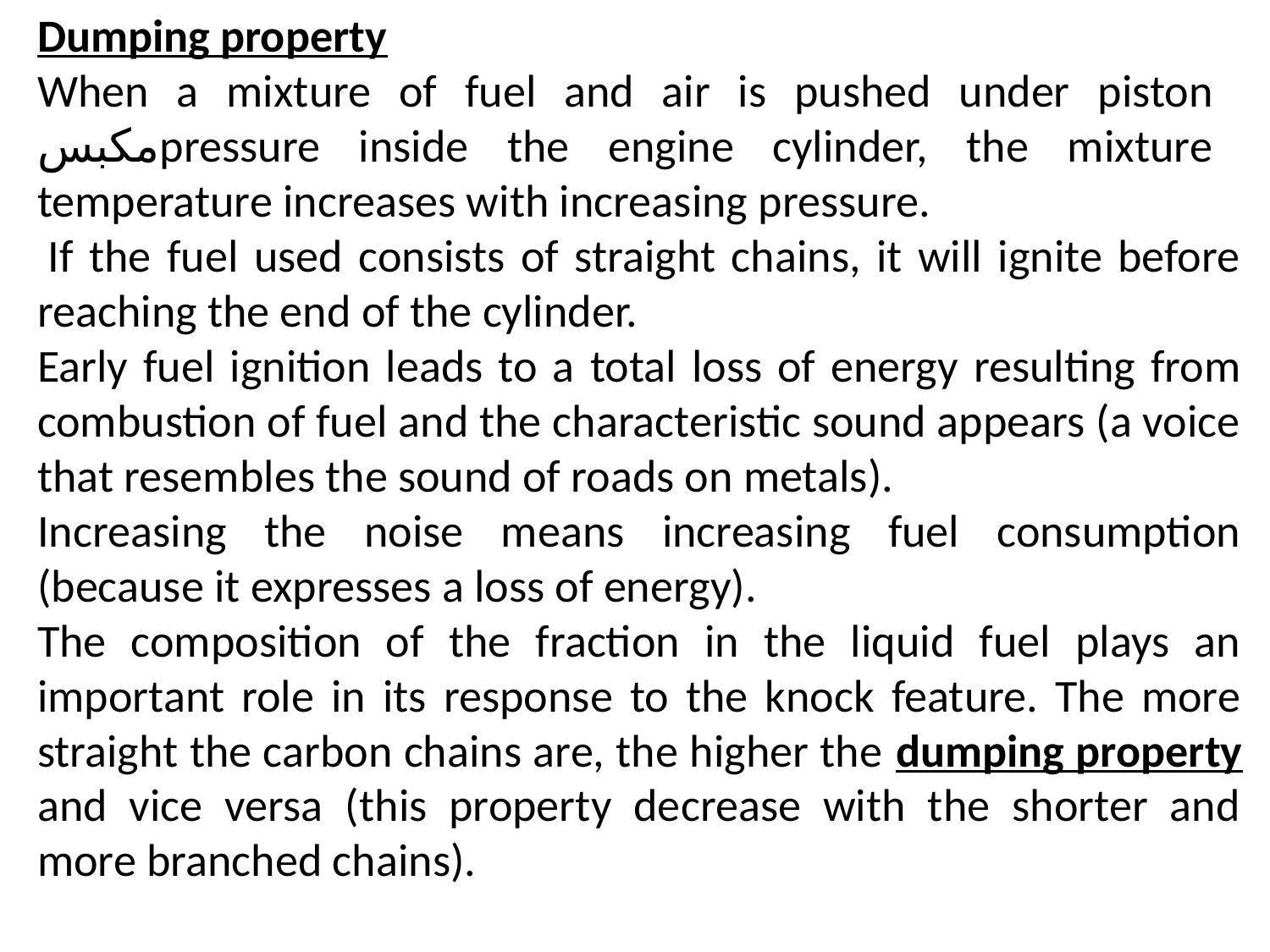

Dumping property
When a mixture of fuel and air is pushed under piston  مكبسpressure inside the engine cylinder, the mixture temperature increases with increasing pressure.
 If the fuel used consists of straight chains, it will ignite before reaching the end of the cylinder.
Early fuel ignition leads to a total loss of energy resulting from combustion of fuel and the characteristic sound appears (a voice that resembles the sound of roads on metals).
Increasing the noise means increasing fuel consumption (because it expresses a loss of energy).
The composition of the fraction in the liquid fuel plays an important role in its response to the knock feature. The more straight the carbon chains are, the higher the dumping property and vice versa (this property decrease with the shorter and more branched chains).